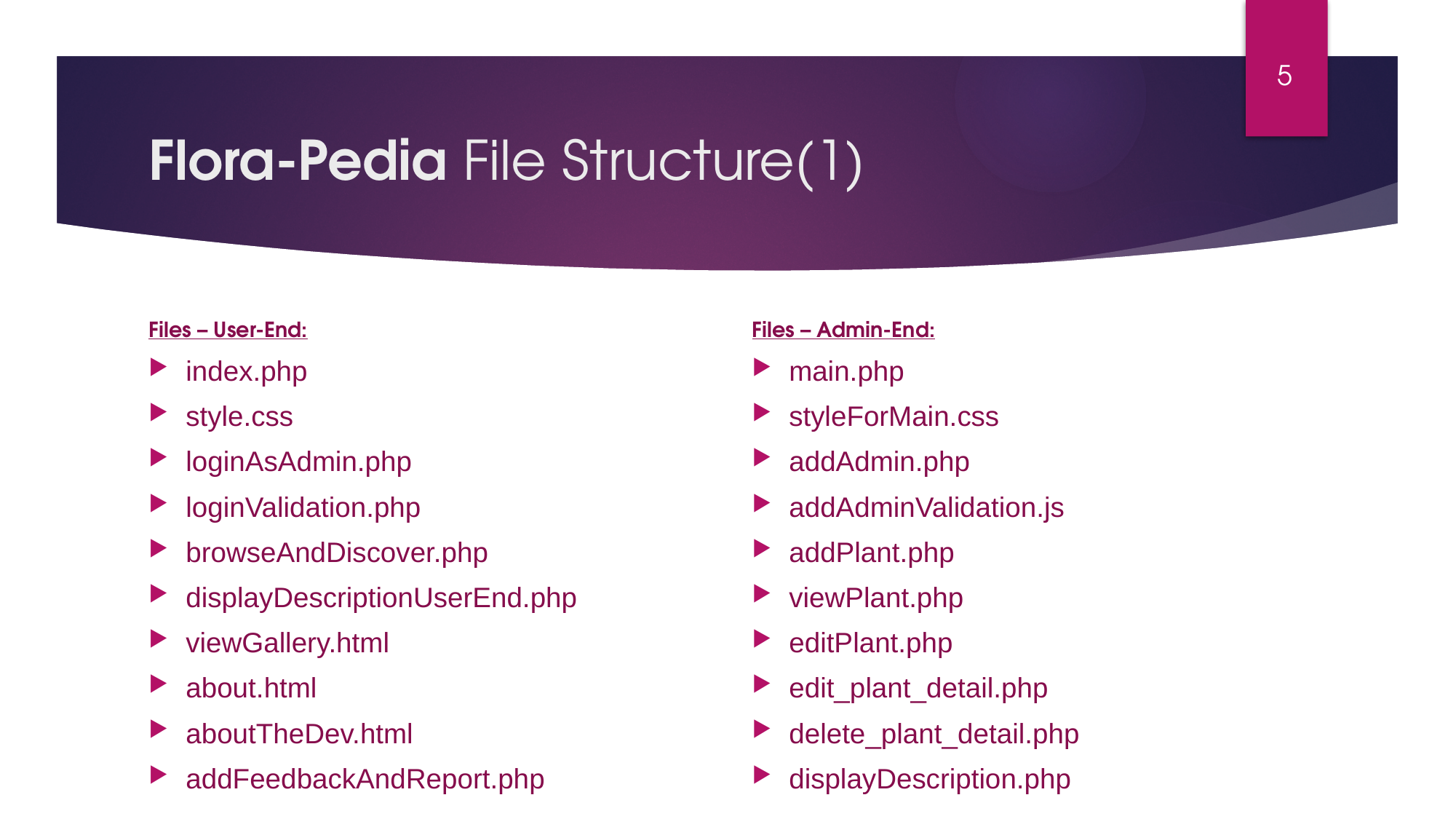

5
# Flora-Pedia File Structure(1)
Files – User-End:
index.php
style.css
loginAsAdmin.php
loginValidation.php
browseAndDiscover.php
displayDescriptionUserEnd.php
viewGallery.html
about.html
aboutTheDev.html
addFeedbackAndReport.php

Files – Admin-End:
main.php
styleForMain.css
addAdmin.php
addAdminValidation.js
addPlant.php
viewPlant.php
editPlant.php
edit_plant_detail.php
delete_plant_detail.php
displayDescription.php